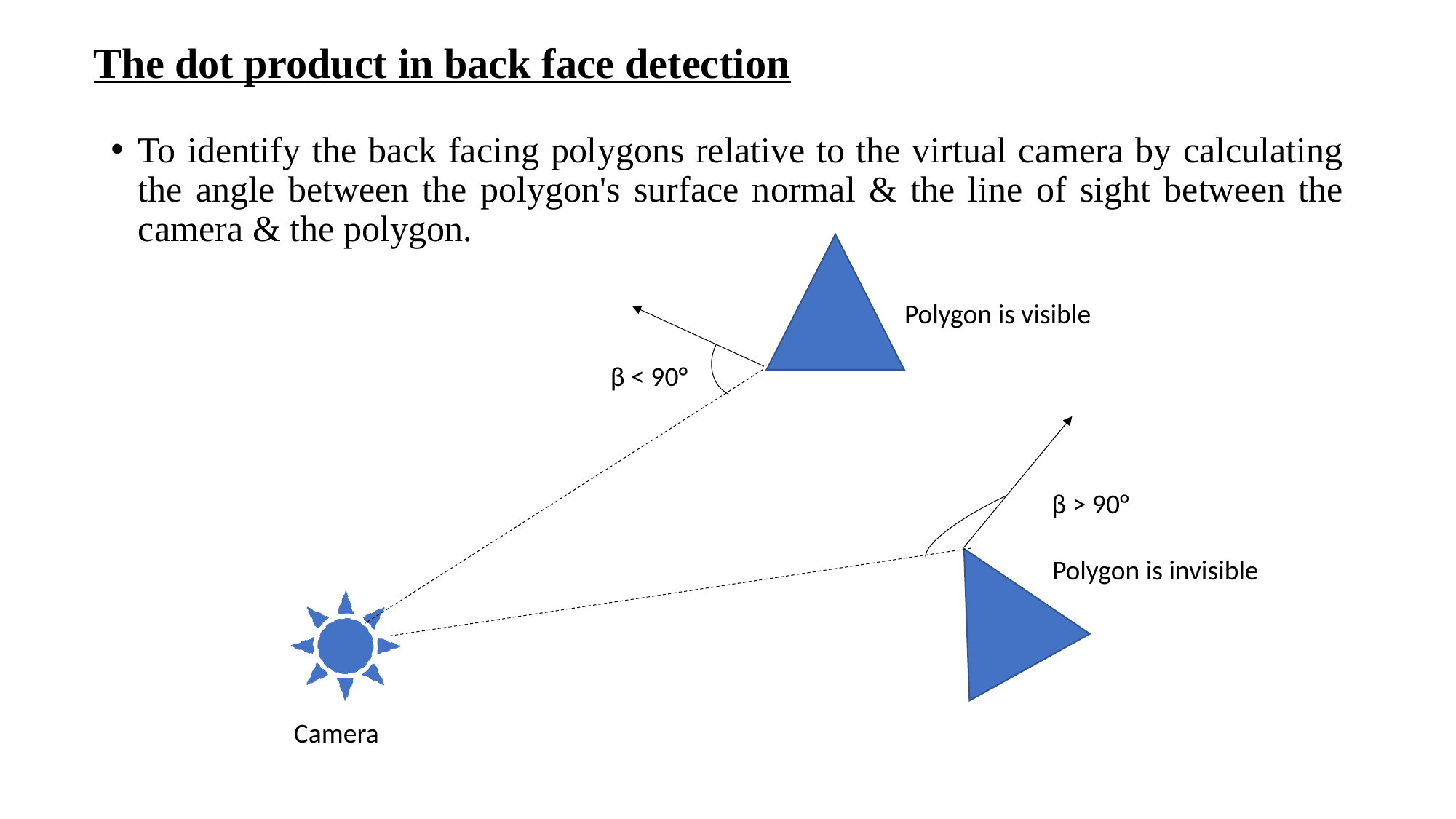

# The dot product in back face detection
To identify the back facing polygons relative to the virtual camera by calculating the angle between the polygon's surface normal & the line of sight between the camera & the polygon.

Polygon is visible

 β < 90°

 β > 90°

Polygon is invisible

Camera